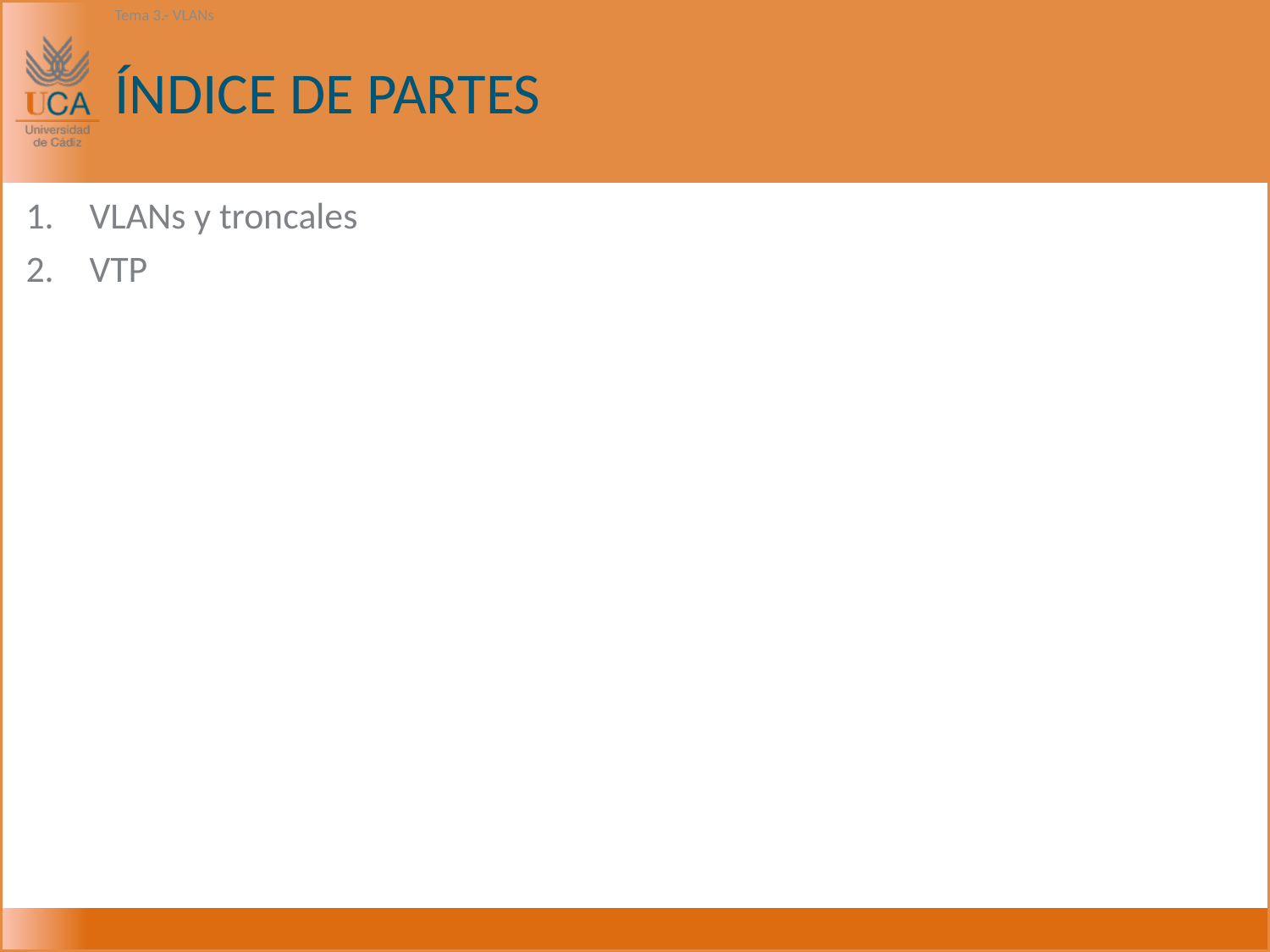

Tema 3.- VLANs
# ÍNDICE DE PARTES
VLANs y troncales
VTP